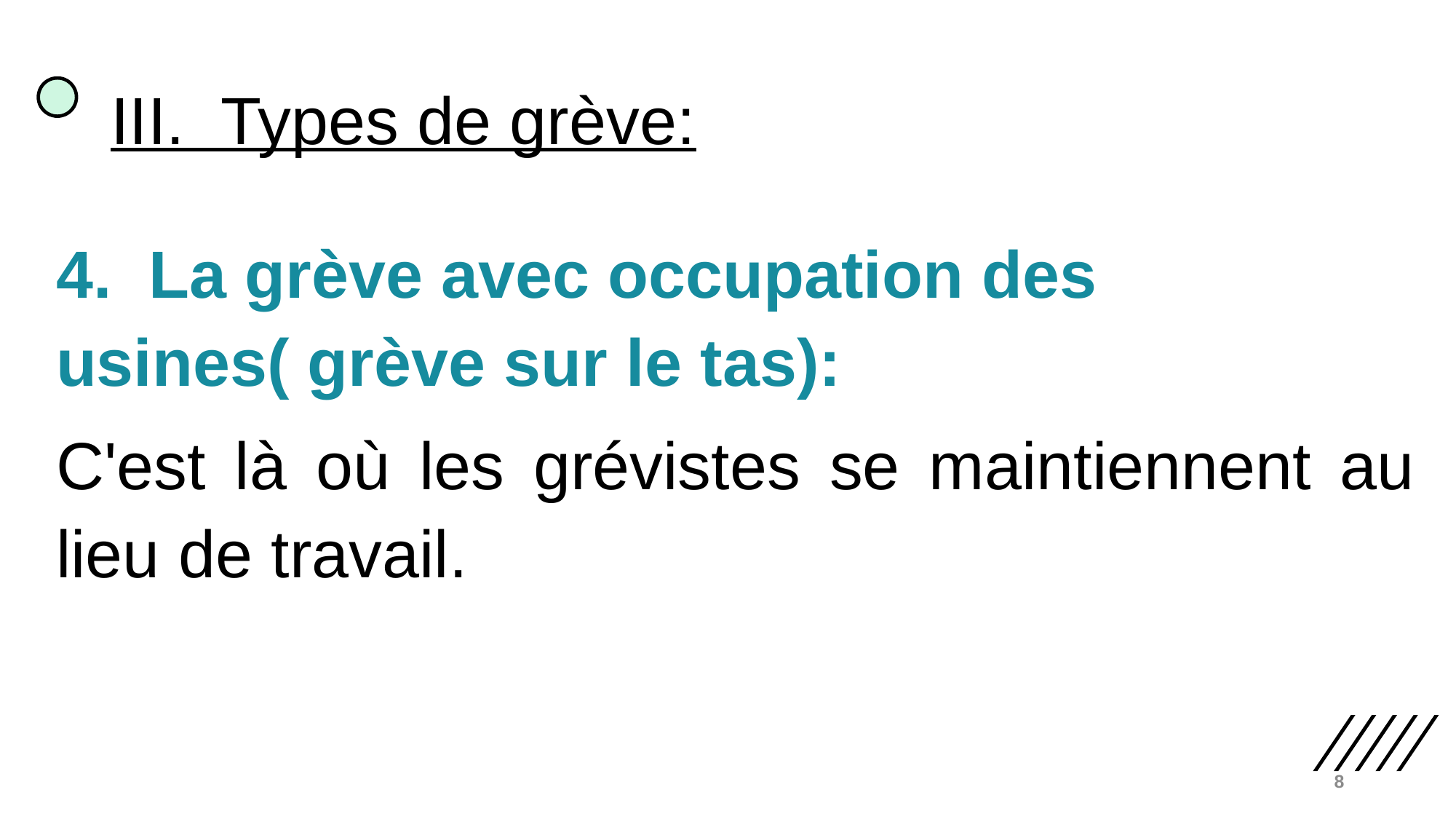

# III.  Types de grève:
4.  La grève avec occupation des usines( grève sur le tas):
C'est là où les grévistes se maintiennent au lieu de travail.
8